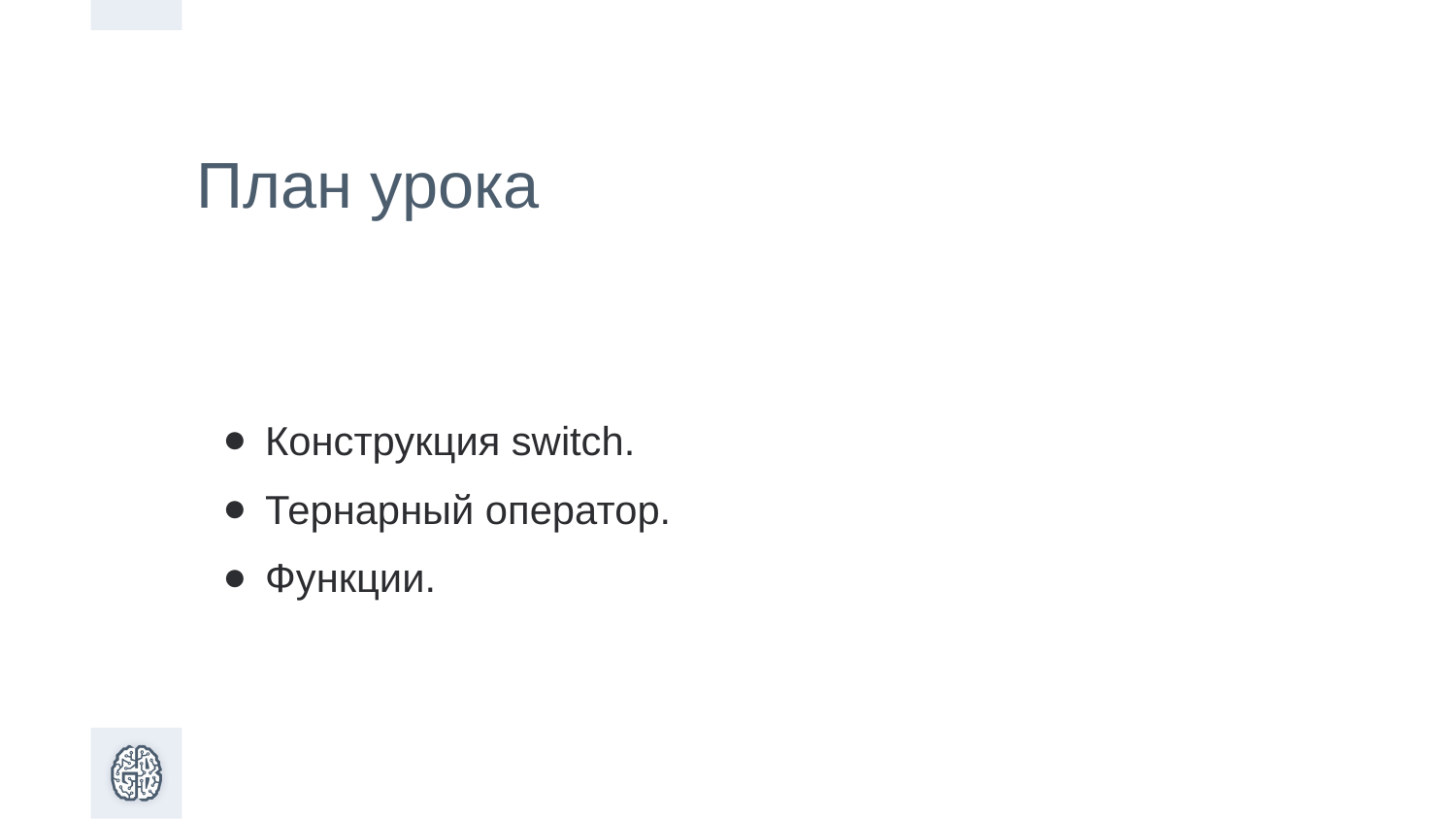

План урока
Конcтрукция switch.
Тернарный оператор.
Функции.